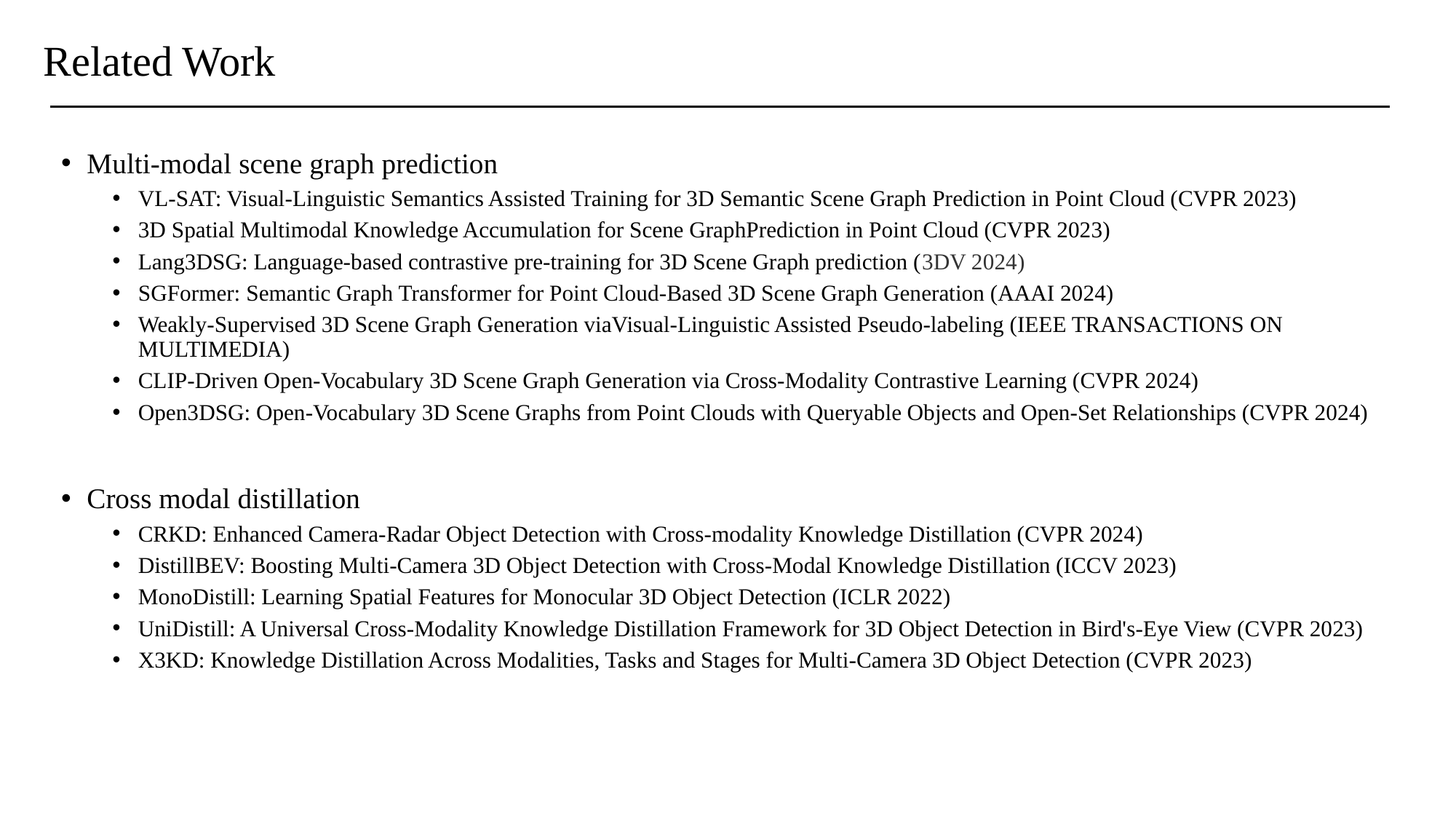

# Related Work
Multi-modal scene graph prediction
VL-SAT: Visual-Linguistic Semantics Assisted Training for 3D Semantic Scene Graph Prediction in Point Cloud (CVPR 2023)
3D Spatial Multimodal Knowledge Accumulation for Scene GraphPrediction in Point Cloud (CVPR 2023)
Lang3DSG: Language-based contrastive pre-training for 3D Scene Graph prediction (3DV 2024)
SGFormer: Semantic Graph Transformer for Point Cloud-Based 3D Scene Graph Generation (AAAI 2024)
Weakly-Supervised 3D Scene Graph Generation viaVisual-Linguistic Assisted Pseudo-labeling (IEEE TRANSACTIONS ON MULTIMEDIA)
CLIP-Driven Open-Vocabulary 3D Scene Graph Generation via Cross-Modality Contrastive Learning (CVPR 2024)
Open3DSG: Open-Vocabulary 3D Scene Graphs from Point Clouds with Queryable Objects and Open-Set Relationships (CVPR 2024)

Cross modal distillation
CRKD: Enhanced Camera-Radar Object Detection with Cross-modality Knowledge Distillation (CVPR 2024)
DistillBEV: Boosting Multi-Camera 3D Object Detection with Cross-Modal Knowledge Distillation (ICCV 2023)
MonoDistill: Learning Spatial Features for Monocular 3D Object Detection (ICLR 2022)
UniDistill: A Universal Cross-Modality Knowledge Distillation Framework for 3D Object Detection in Bird's-Eye View (CVPR 2023)
X3KD: Knowledge Distillation Across Modalities, Tasks and Stages for Multi-Camera 3D Object Detection (CVPR 2023)